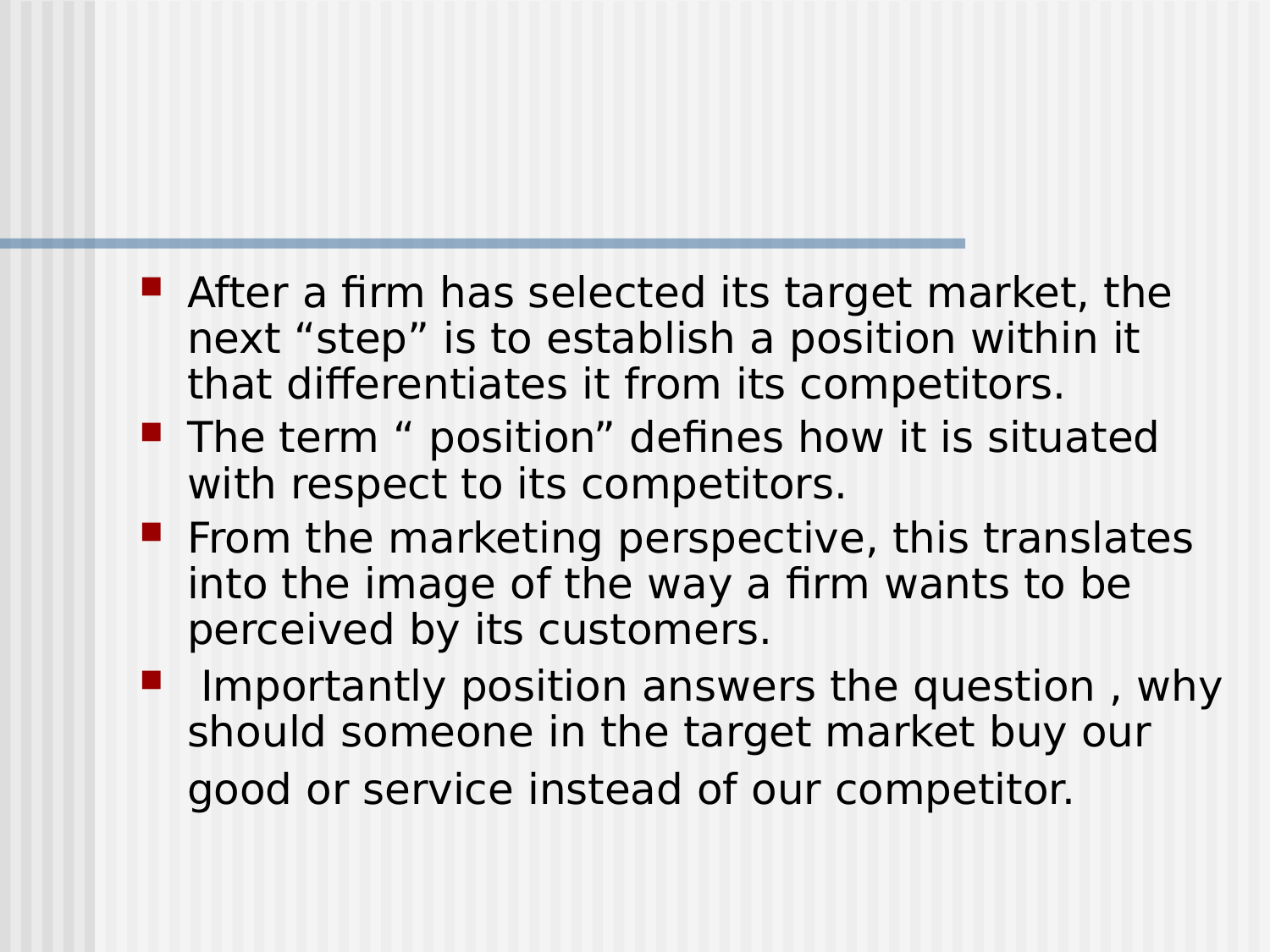

#
After a firm has selected its target market, the next “step” is to establish a position within it that differentiates it from its competitors.
The term “ position” defines how it is situated with respect to its competitors.
From the marketing perspective, this translates into the image of the way a firm wants to be perceived by its customers.
 Importantly position answers the question , why should someone in the target market buy our good or service instead of our competitor.